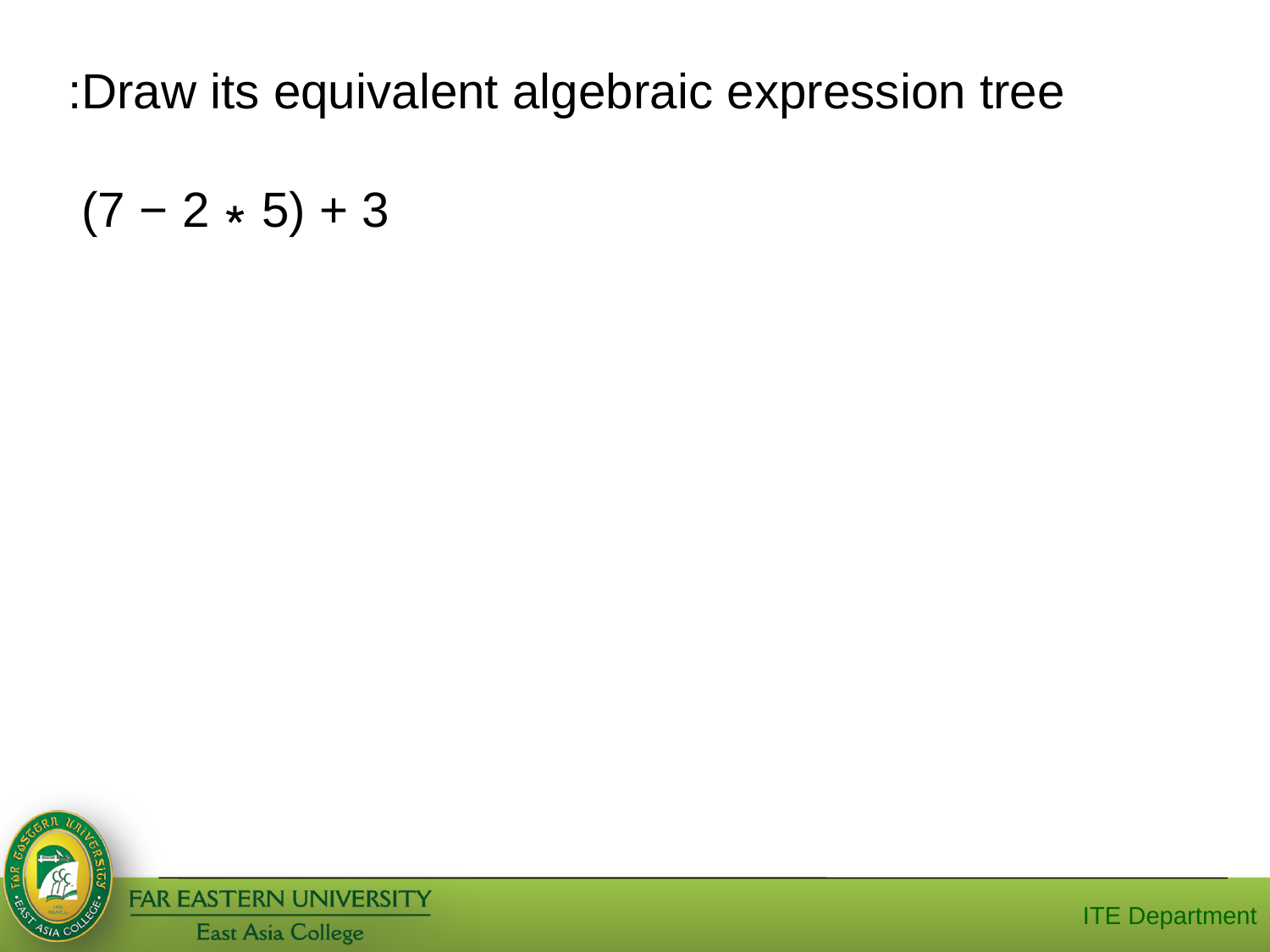

Draw its equivalent algebraic expression tree:

3 + (5 ∗ 2 − 7)